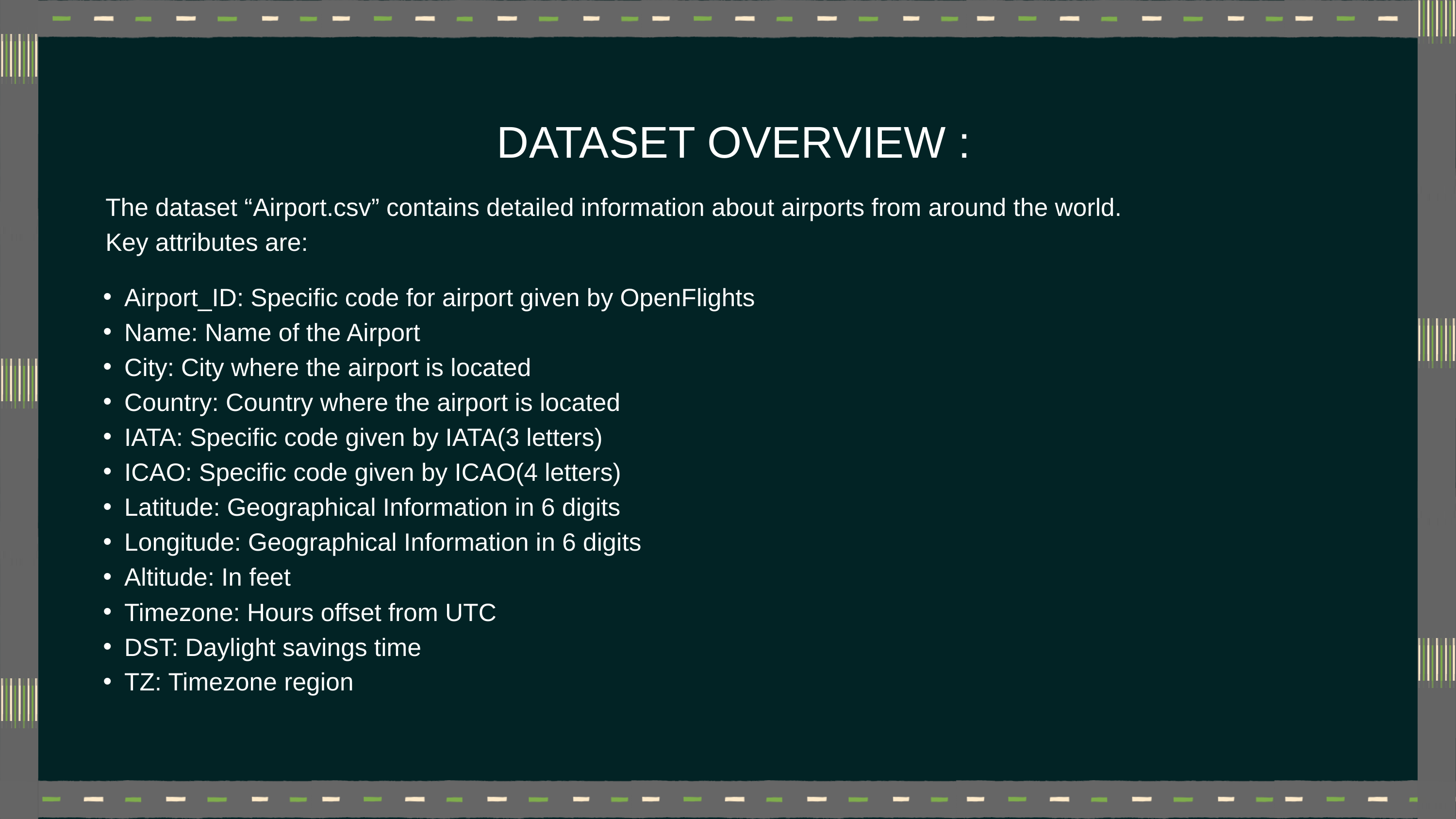

DATASET OVERVIEW :
The dataset “Airport.csv” contains detailed information about airports from around the world.
Key attributes are:
Airport_ID: Specific code for airport given by OpenFlights
Name: Name of the Airport
City: City where the airport is located
Country: Country where the airport is located
IATA: Specific code given by IATA(3 letters)
ICAO: Specific code given by ICAO(4 letters)
Latitude: Geographical Information in 6 digits
Longitude: Geographical Information in 6 digits
Altitude: In feet
Timezone: Hours offset from UTC
DST: Daylight savings time
TZ: Timezone region